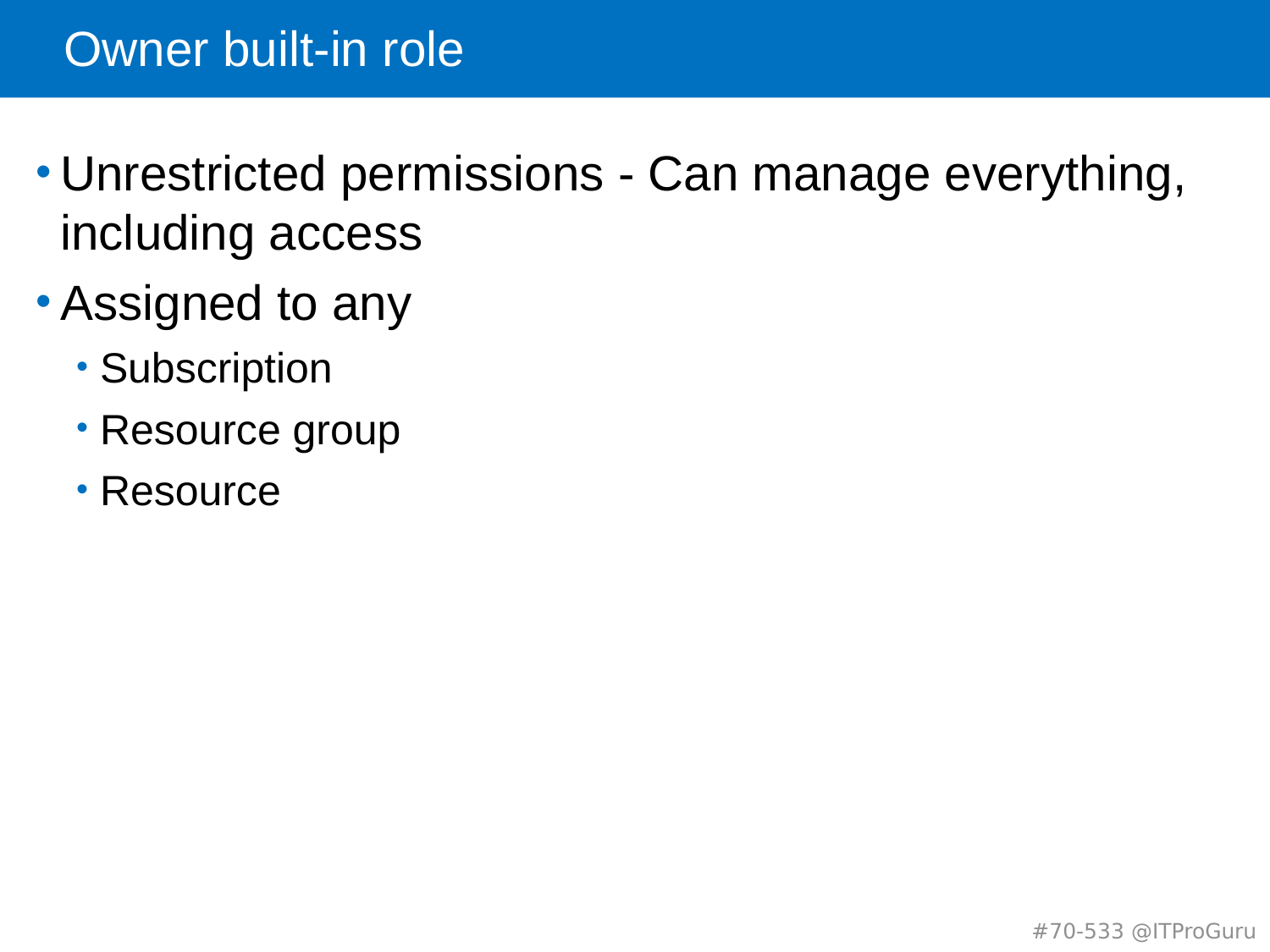

# Owner built-in role
Unrestricted permissions - Can manage everything, including access
Assigned to any
Subscription
Resource group
Resource